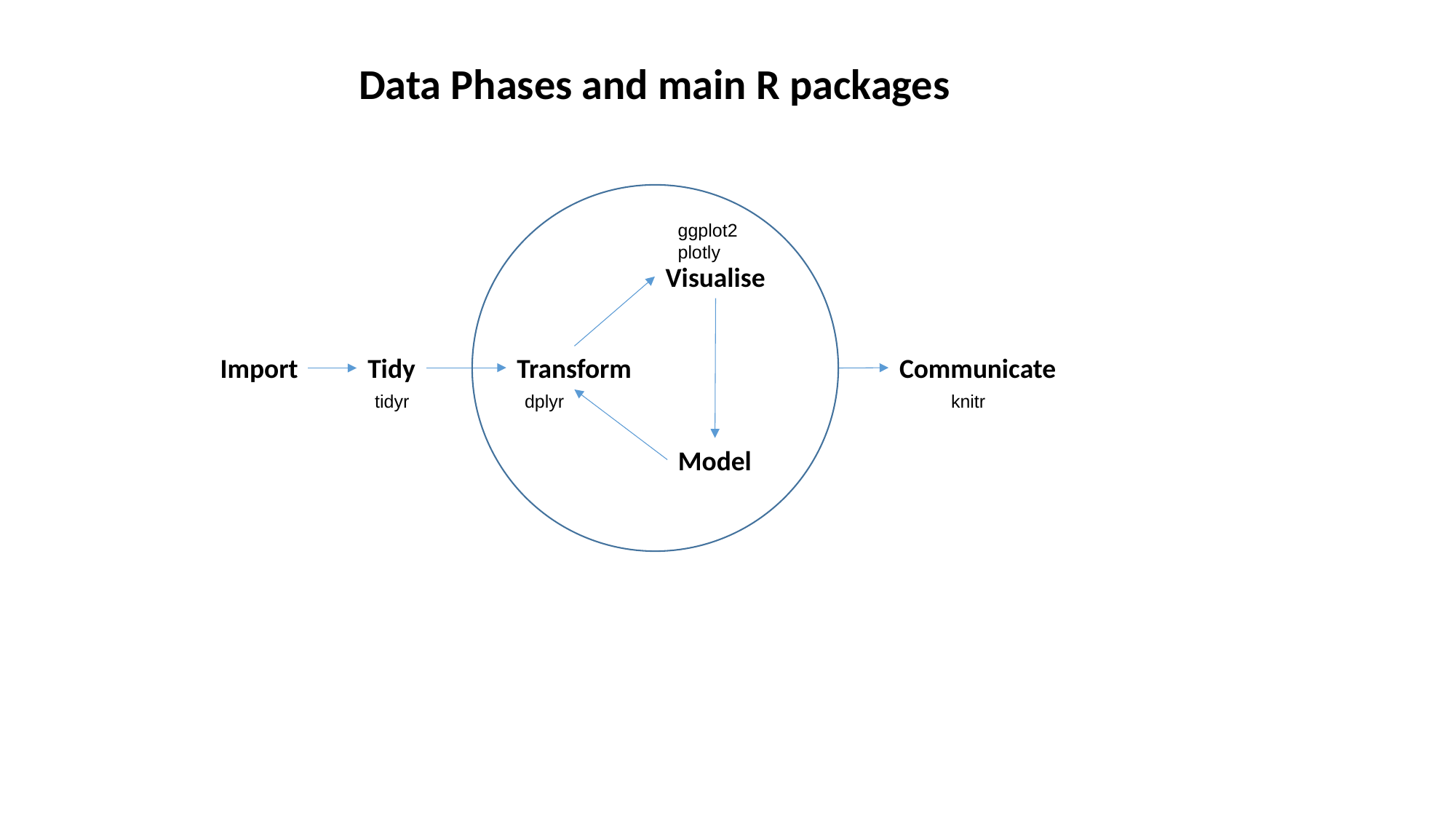

Data Phases and main R packages

ggplot2
plotly
Visualise
Import
Tidy
Transform
Communicate
tidyr
dplyr
knitr
Model